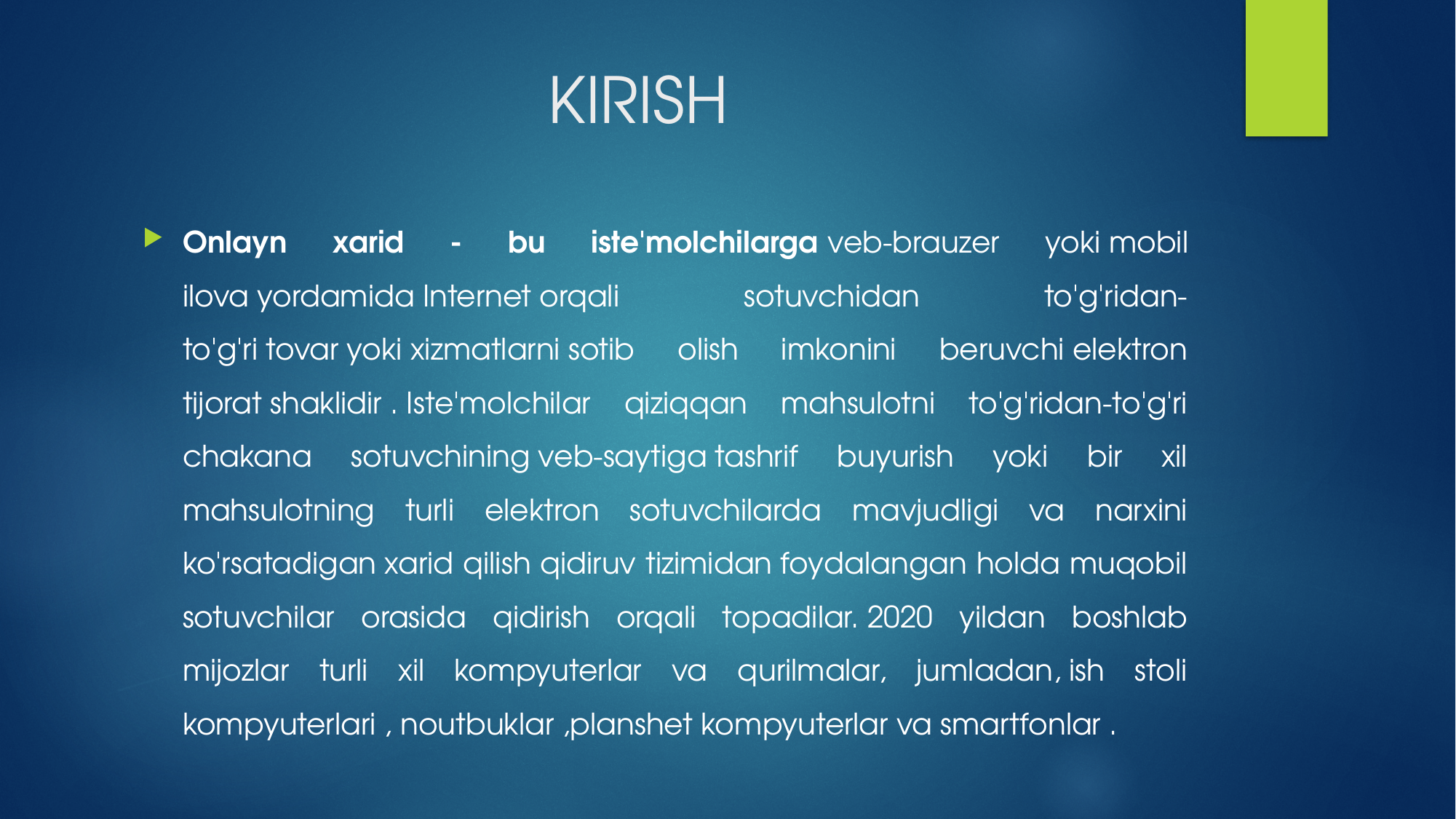

# KIRISH
Onlayn xarid - bu iste'molchilarga veb-brauzer yoki mobil ilova yordamida Internet orqali sotuvchidan to'g'ridan-to'g'ri tovar yoki xizmatlarni sotib olish imkonini beruvchi elektron tijorat shaklidir . Iste'molchilar qiziqqan mahsulotni to'g'ridan-to'g'ri chakana sotuvchining veb-saytiga tashrif buyurish yoki bir xil mahsulotning turli elektron sotuvchilarda mavjudligi va narxini ko'rsatadigan xarid qilish qidiruv tizimidan foydalangan holda muqobil sotuvchilar orasida qidirish orqali topadilar. 2020 yildan boshlab mijozlar turli xil kompyuterlar va qurilmalar, jumladan, ish stoli kompyuterlari , noutbuklar ,planshet kompyuterlar va smartfonlar .